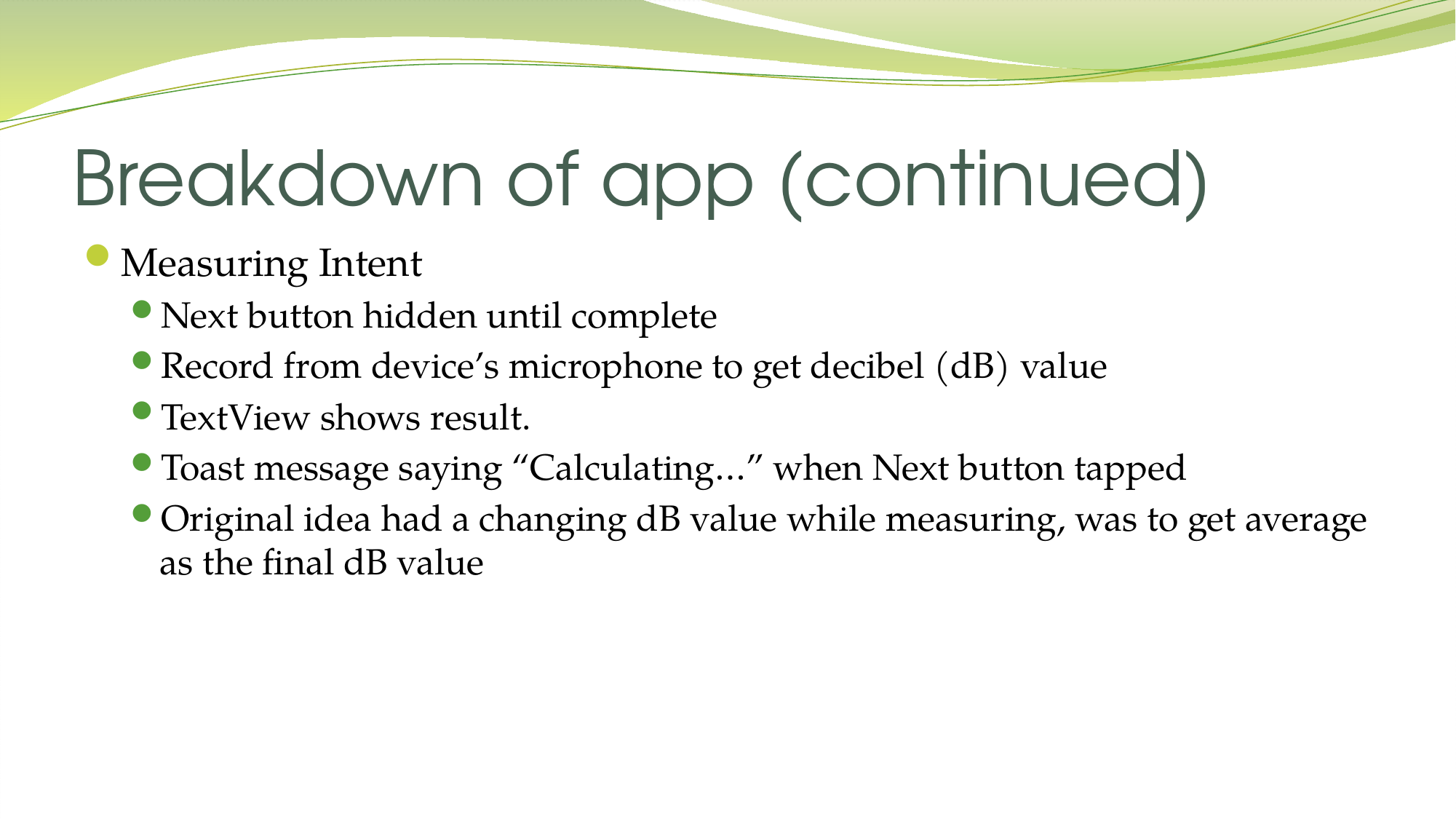

# Breakdown of app (continued)
Measuring Intent
Next button hidden until complete
Record from device’s microphone to get decibel (dB) value
TextView shows result.
Toast message saying “Calculating…” when Next button tapped
Original idea had a changing dB value while measuring, was to get average as the final dB value